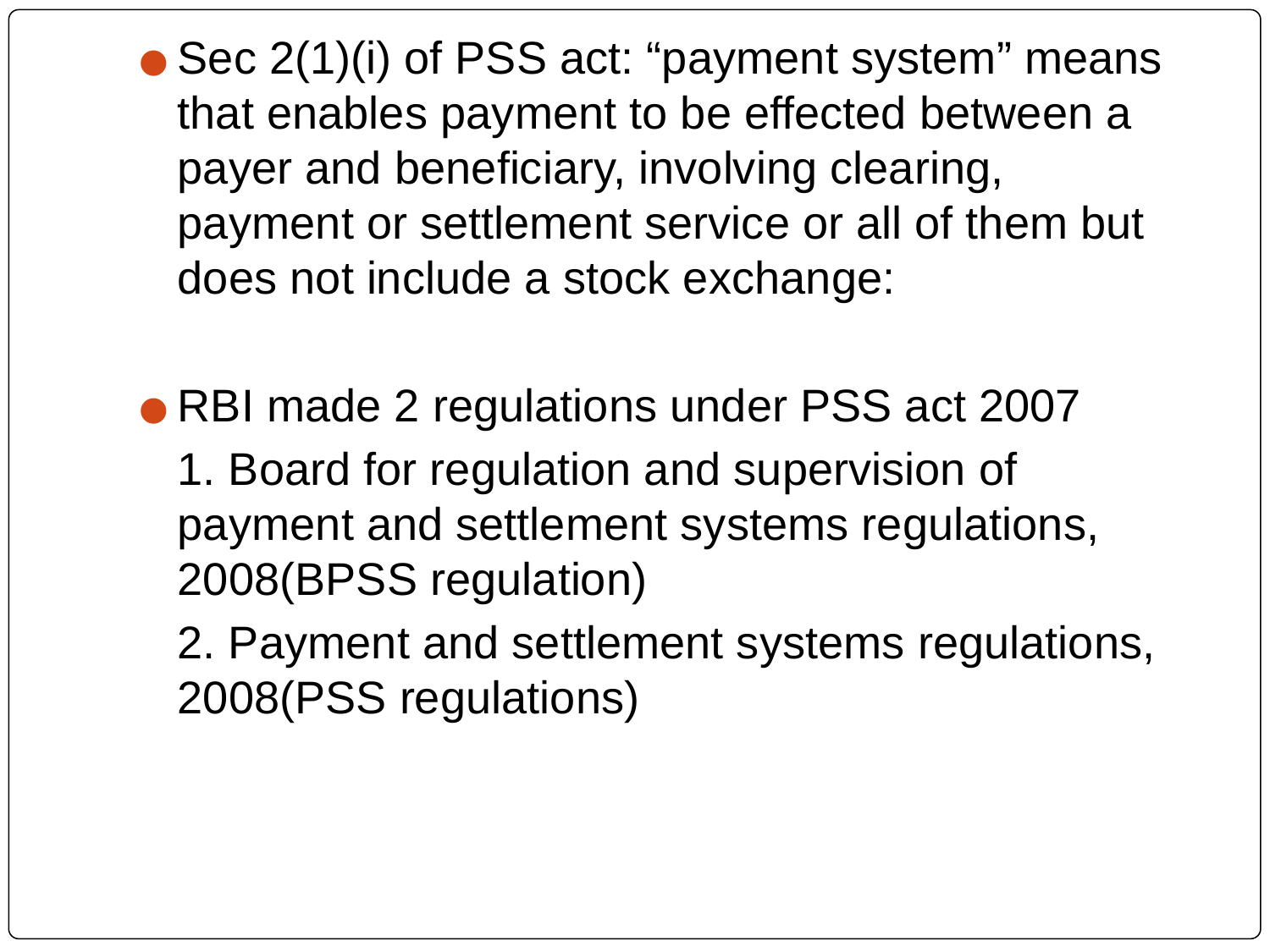

Sec 2(1)(i) of PSS act: “payment system” means that enables payment to be effected between a payer and beneficiary, involving clearing, payment or settlement service or all of them but does not include a stock exchange:

RBI made 2 regulations under PSS act 2007
	1. Board for regulation and supervision of payment and settlement systems regulations, 2008(BPSS regulation)
	2. Payment and settlement systems regulations, 2008(PSS regulations)